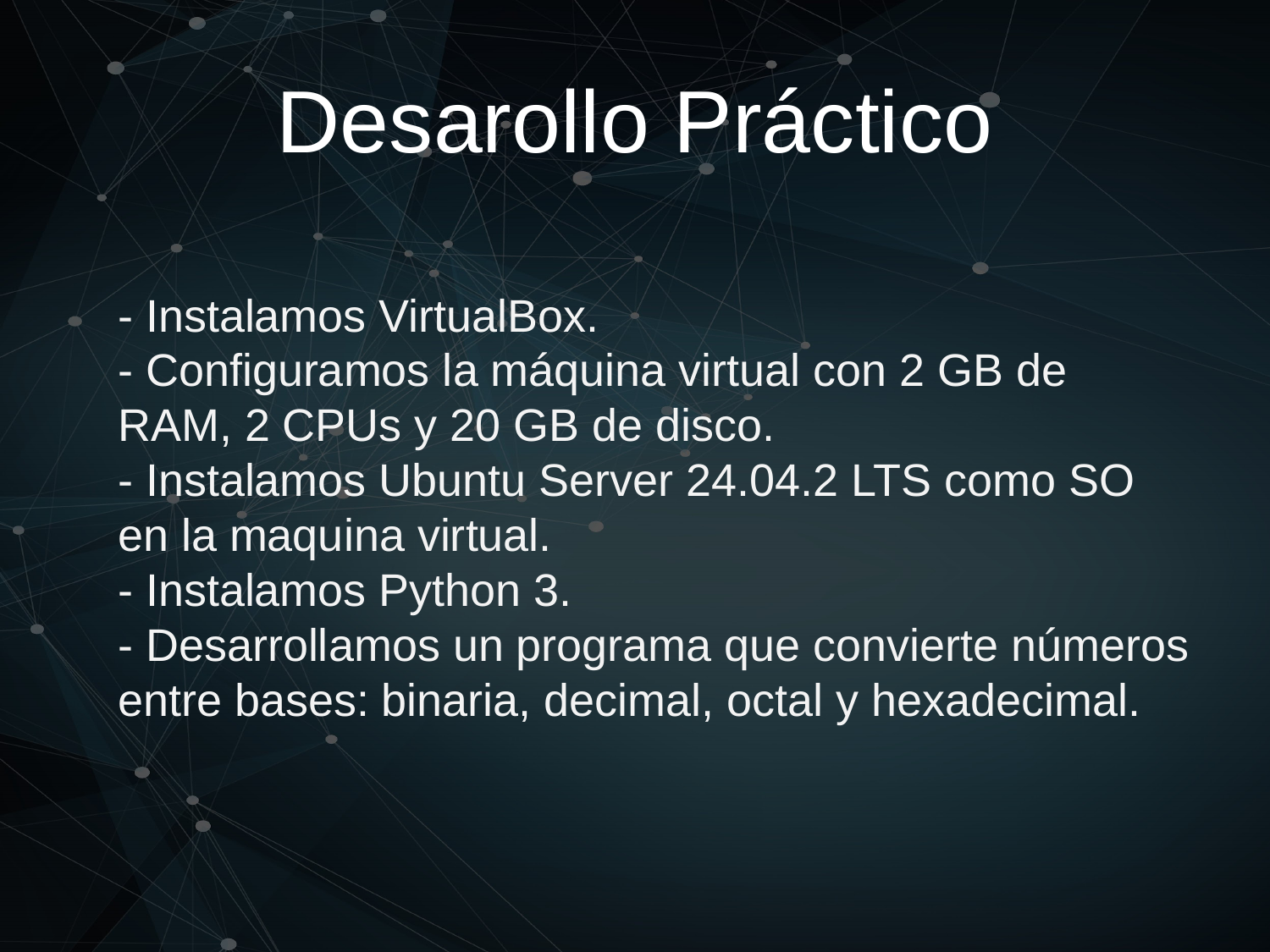

# Desarollo Práctico
- Instalamos VirtualBox.
- Configuramos la máquina virtual con 2 GB de RAM, 2 CPUs y 20 GB de disco.
- Instalamos Ubuntu Server 24.04.2 LTS como SO en la maquina virtual.
- Instalamos Python 3.
- Desarrollamos un programa que convierte números entre bases: binaria, decimal, octal y hexadecimal.